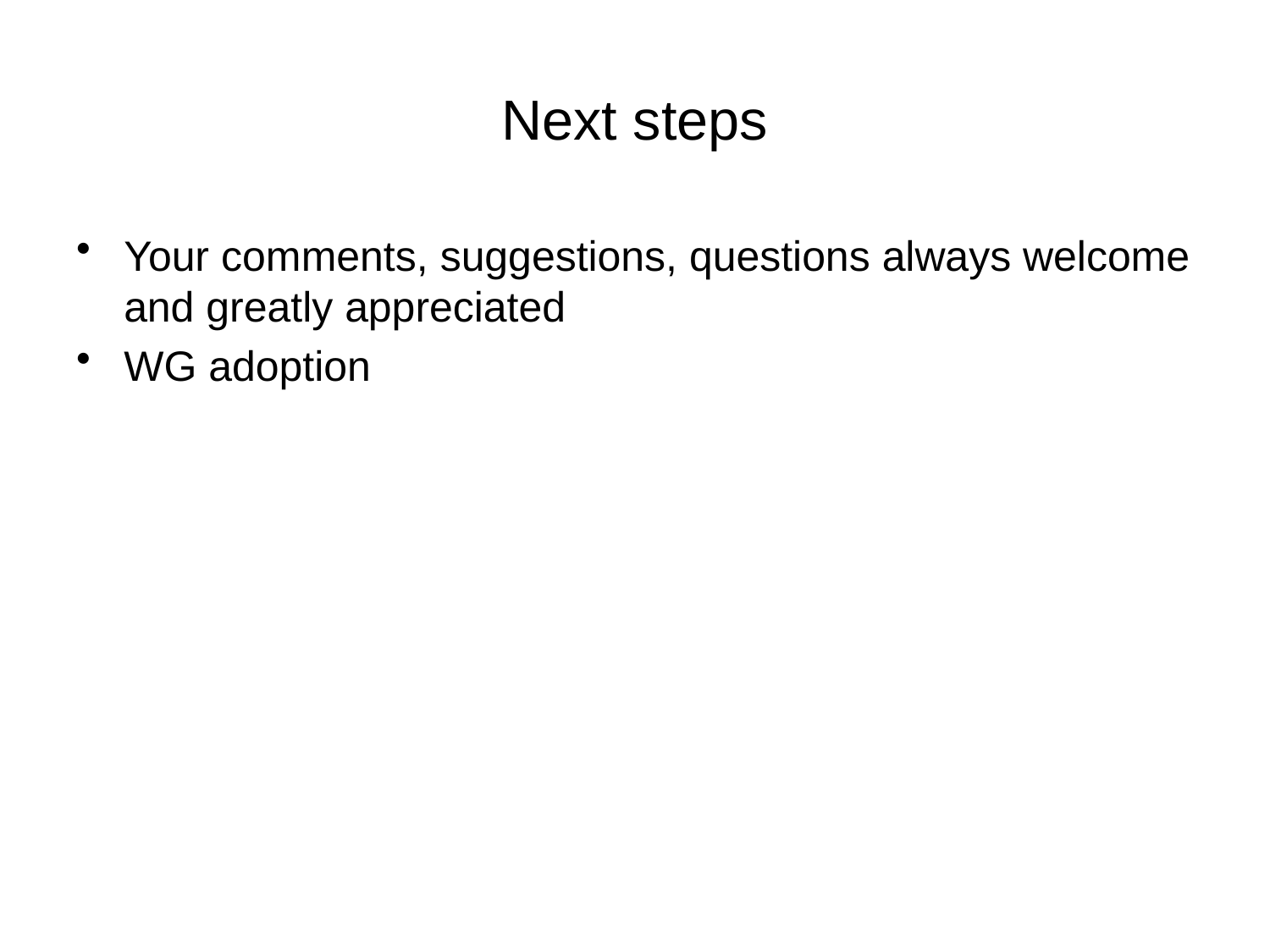

# Next steps
Your comments, suggestions, questions always welcome and greatly appreciated
WG adoption